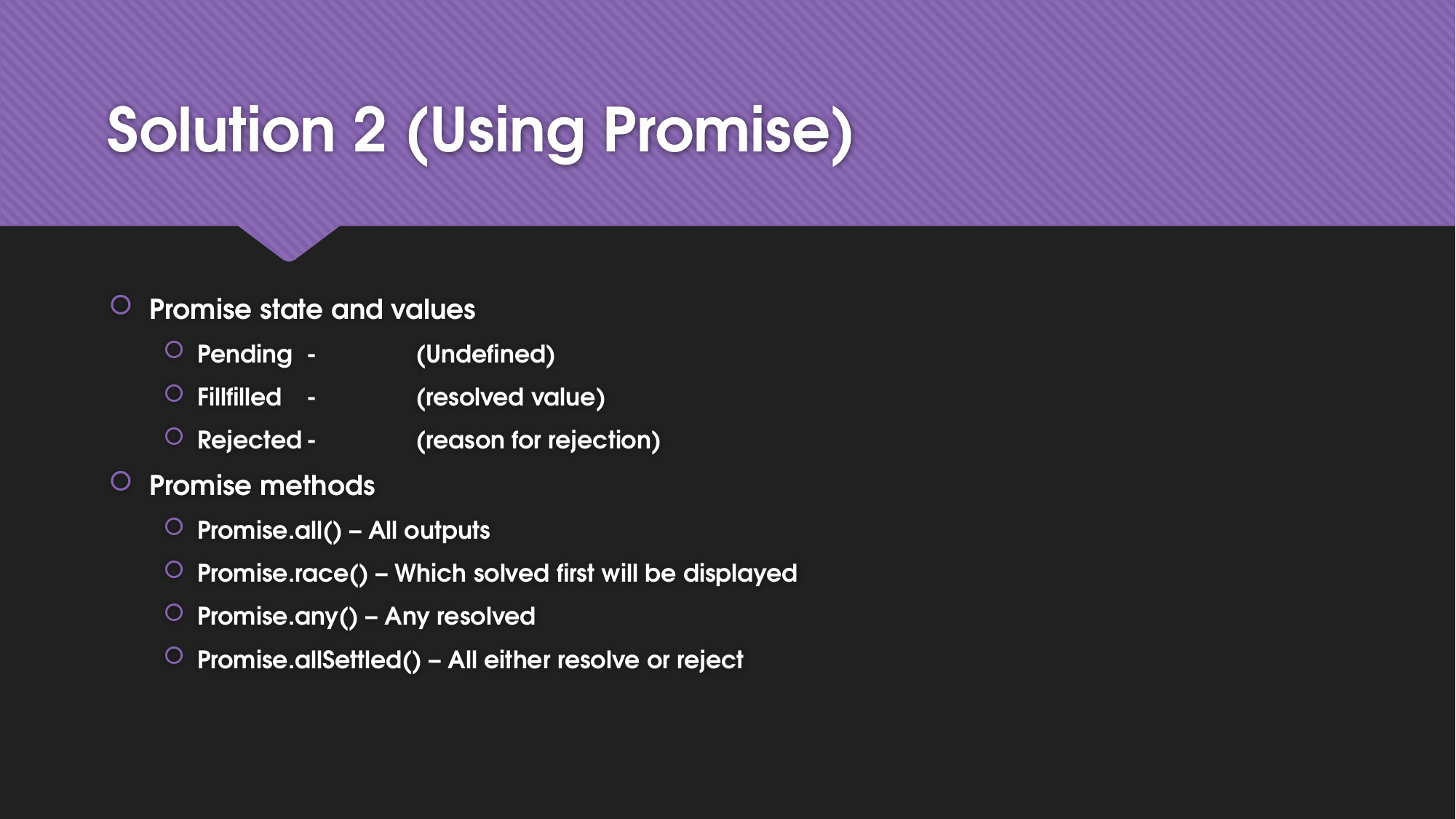

# Solution 2 (Using Promise)
Promise state and values
Pending	-	(Undefined)
Fillfilled	-	(resolved value)
Rejected	-	(reason for rejection)
Promise methods
Promise.all() – All outputs
Promise.race() – Which solved first will be displayed
Promise.any() – Any resolved
Promise.allSettled() – All either resolve or reject